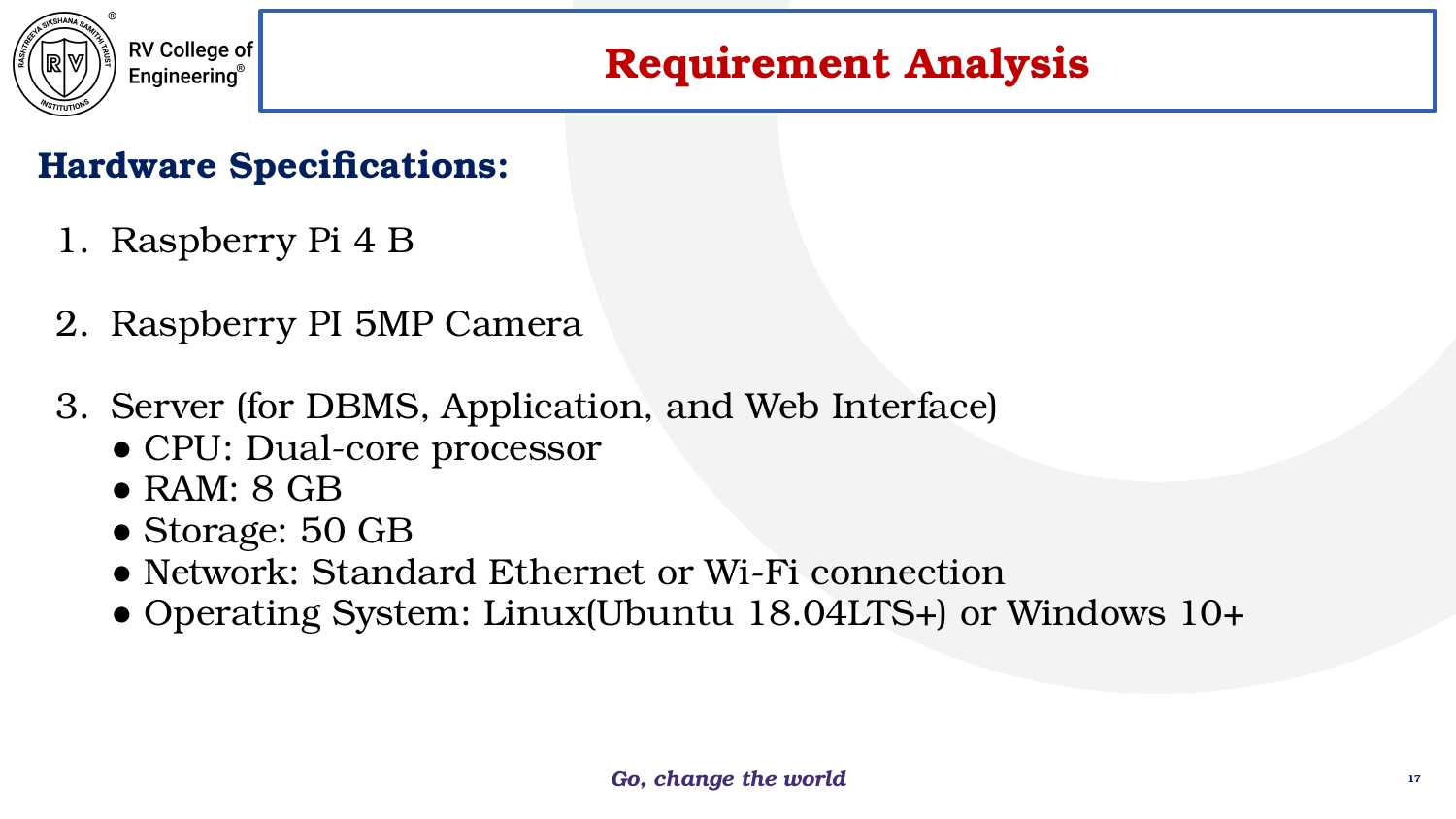

Requirement Analysis

Hardware Specifications:

Raspberry Pi 4 B

Raspberry PI 5MP Camera

Server (for DBMS, Application, and Web Interface)
● CPU: Dual-core processor
● RAM: 8 GB
● Storage: 50 GB
● Network: Standard Ethernet or Wi-Fi connection
● Operating System: Linux(Ubuntu 18.04LTS+) or Windows 10+

17